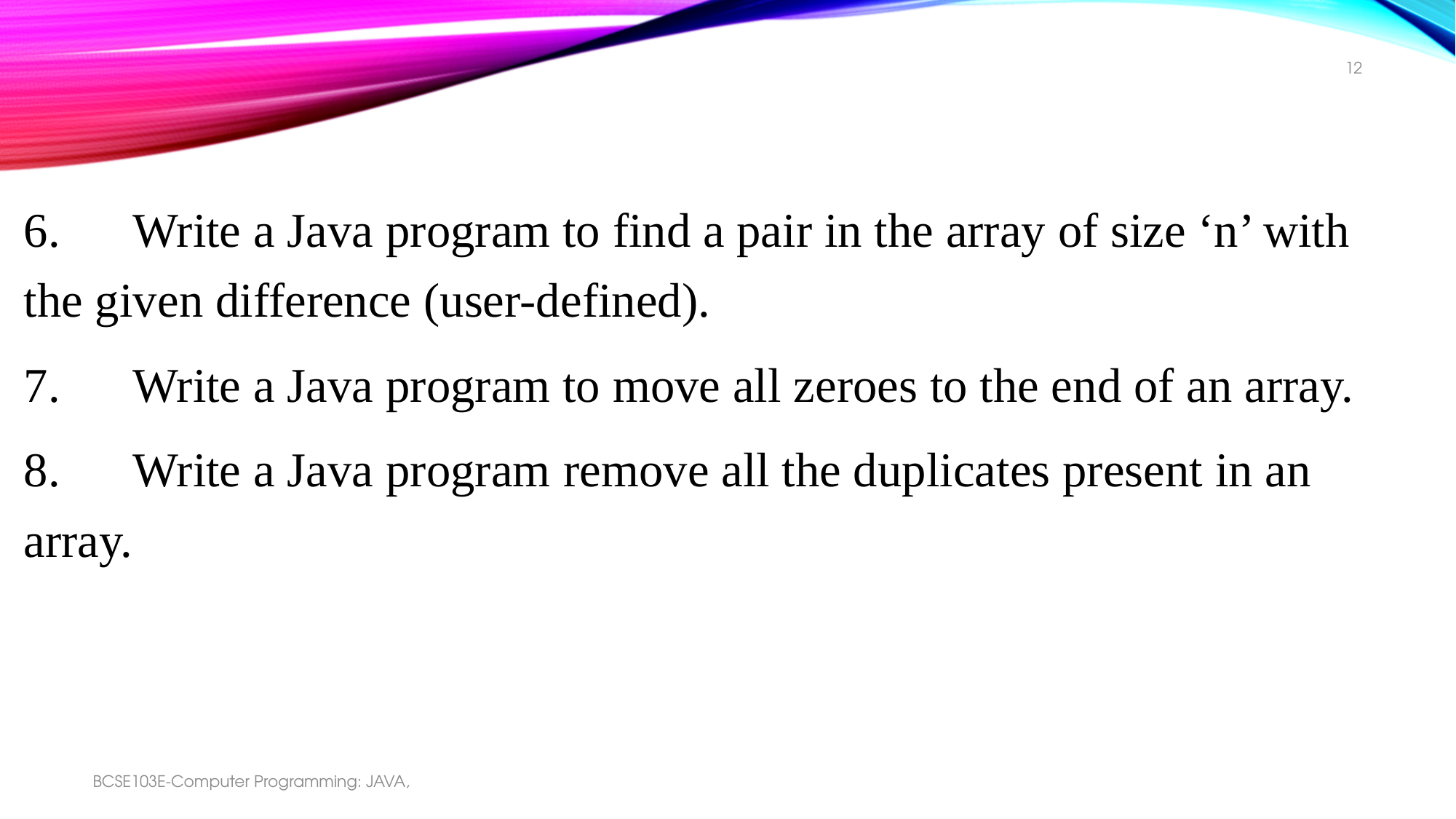

12
6.	Write a Java program to find a pair in the array of size ‘n’ with the given difference (user-defined).
7.	Write a Java program to move all zeroes to the end of an array.
8.	Write a Java program remove all the duplicates present in an array.

BCSE103E-Computer Programming: JAVA,